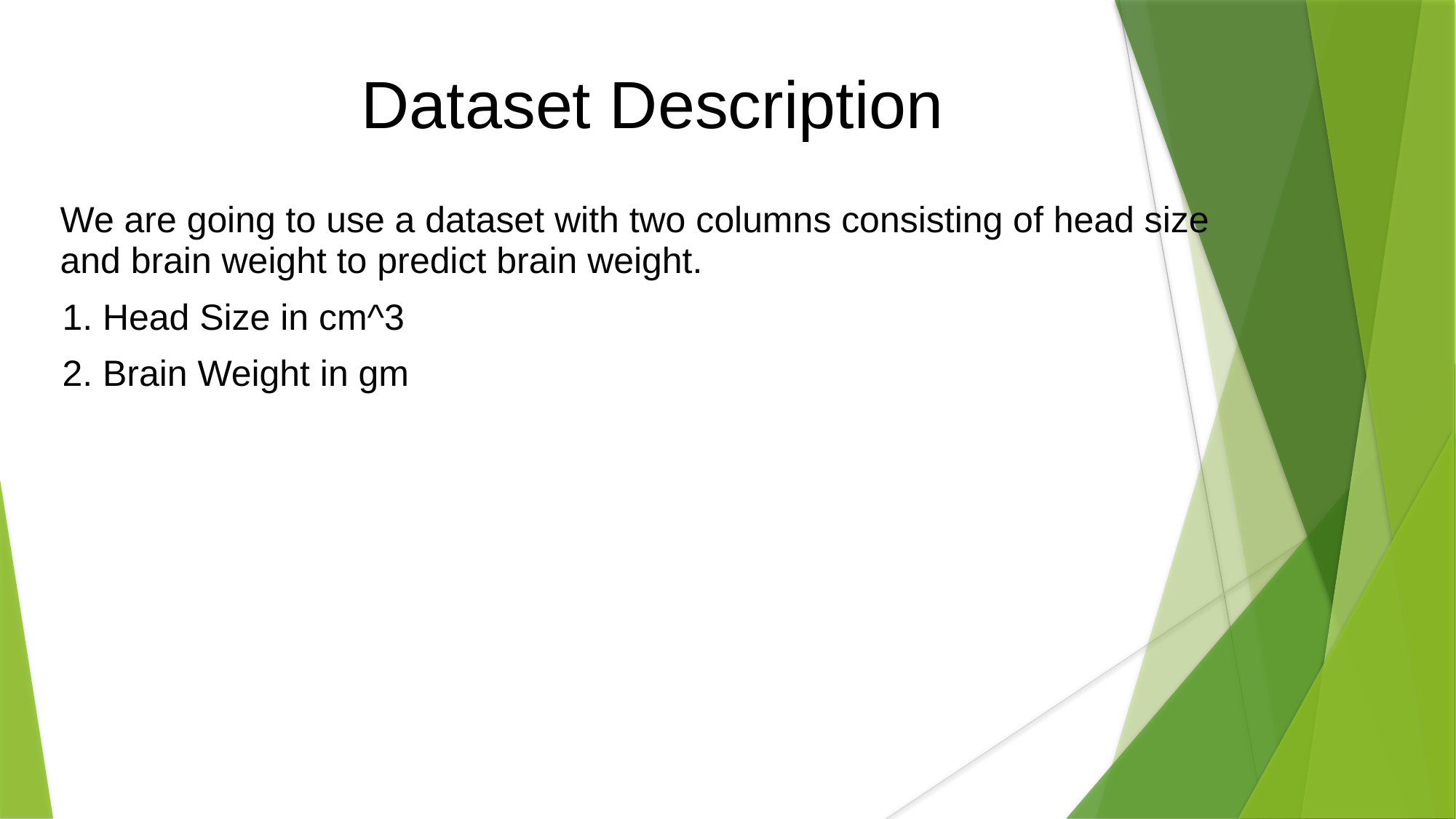

Dataset Description
We are going to use a dataset with two columns consisting of head size and brain weight to predict brain weight.
1. Head Size in cm^3
2. Brain Weight in gm